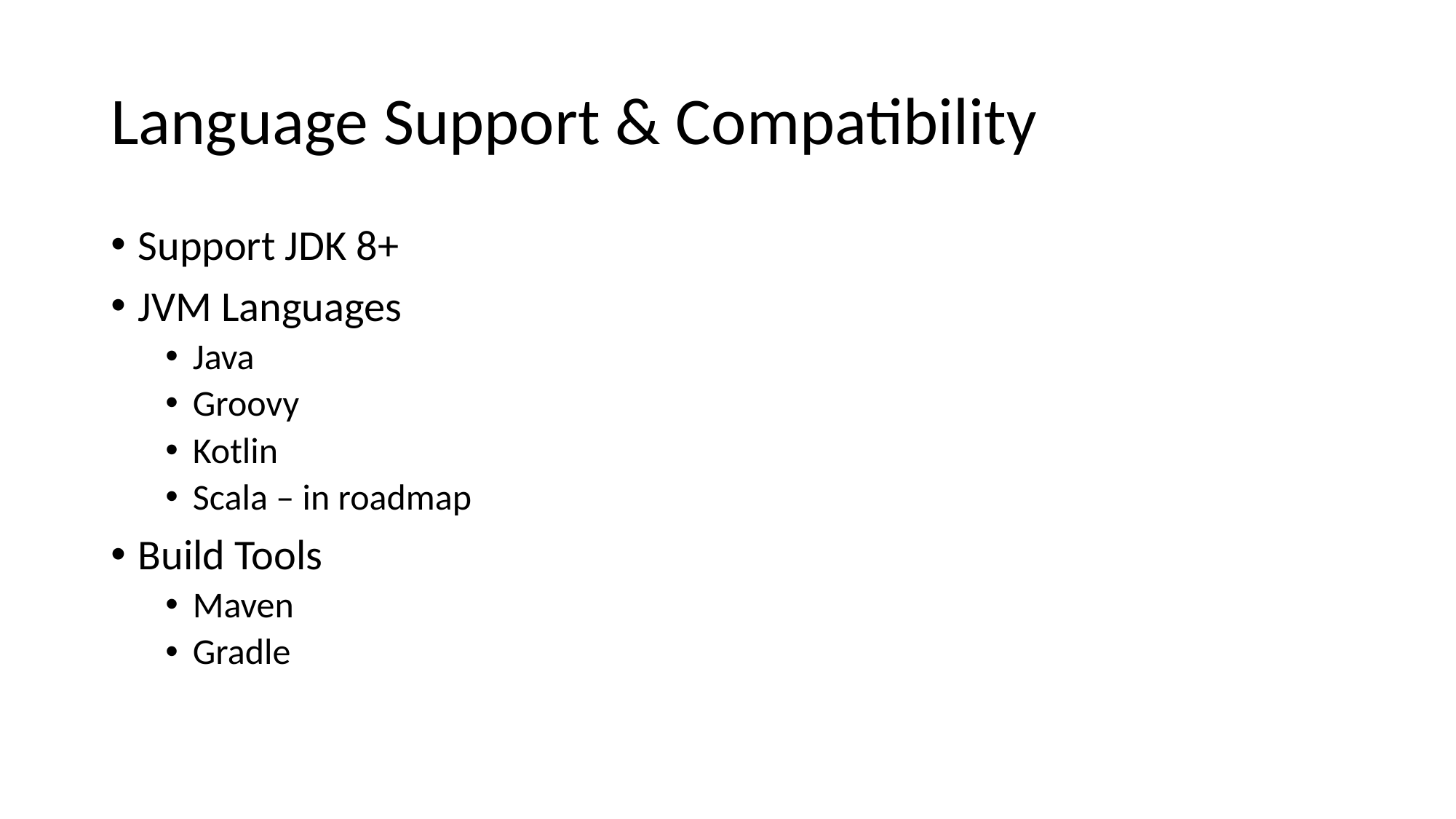

# Language Support & Compatibility
Support JDK 8+
JVM Languages
Java
Groovy
Kotlin
Scala – in roadmap
Build Tools
Maven
Gradle